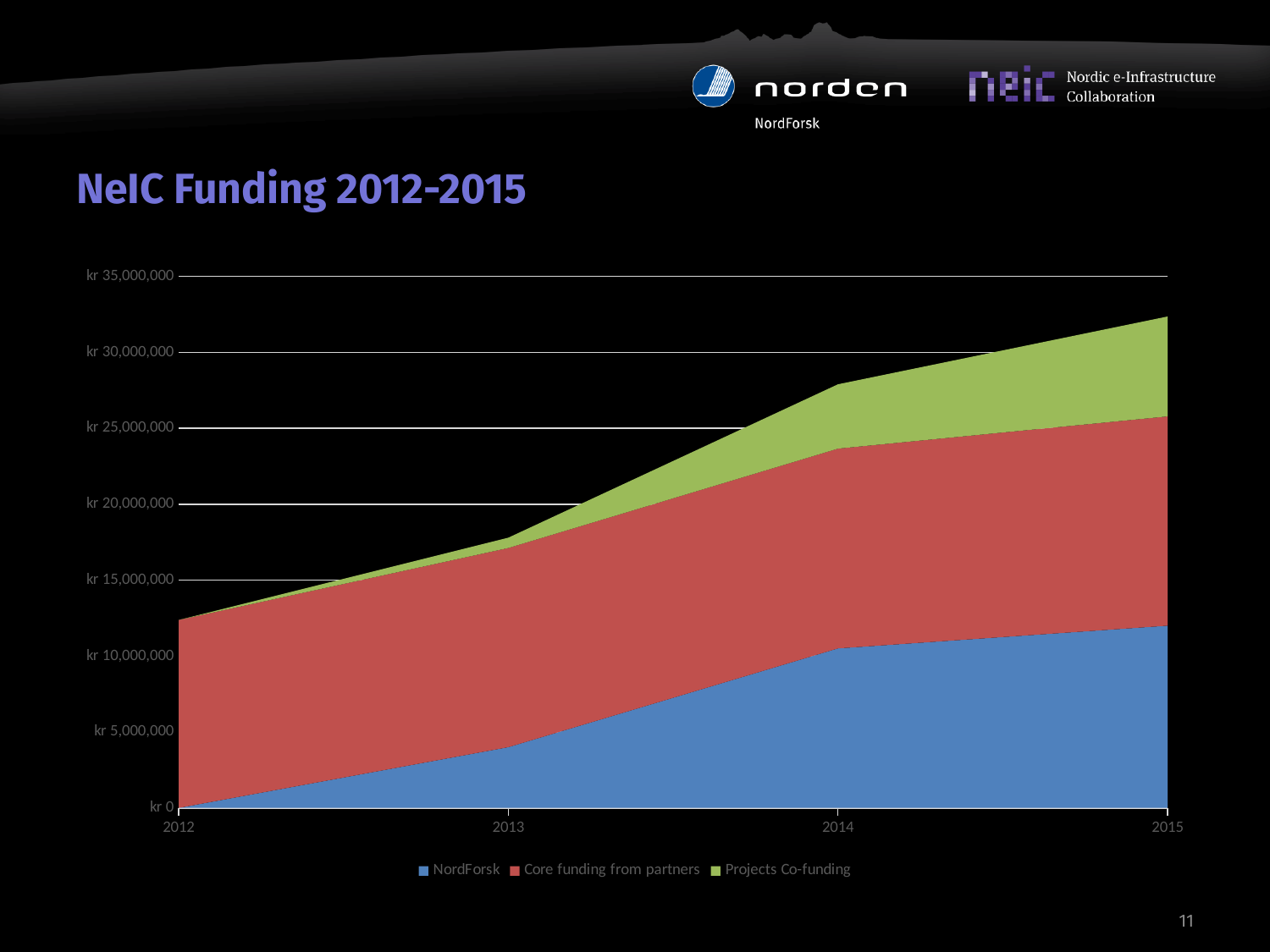

# NeIC Funding 2012-2015

### Chart

| Category | NordForsk | Core funding from partners | Projects Co-funding |
|---|---|---|---|
| 2012.0 | 0.0 | 12374923.68 | 0.0 |
| 2013.0 | 4000000.0 | 13119861.0 | 675000.0 |
| 2014.0 | 10500000.0 | 13159091.37 | 4236300.0 |
| 2015.0 | 12000000.0 | 13782357.19 | 6577650.0 |
11